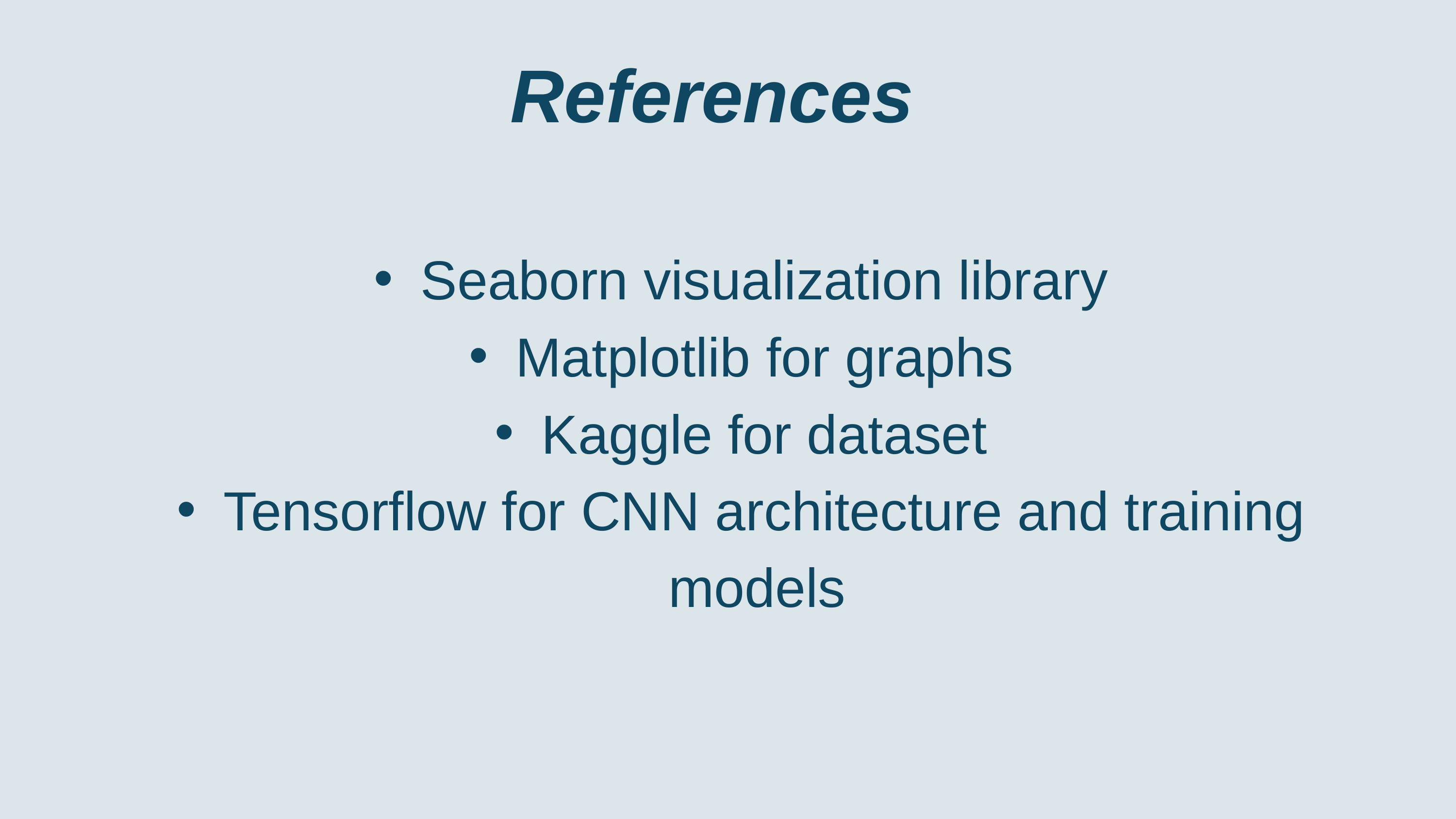

References
Seaborn visualization library
Matplotlib for graphs
Kaggle for dataset
Tensorflow for CNN architecture and training models